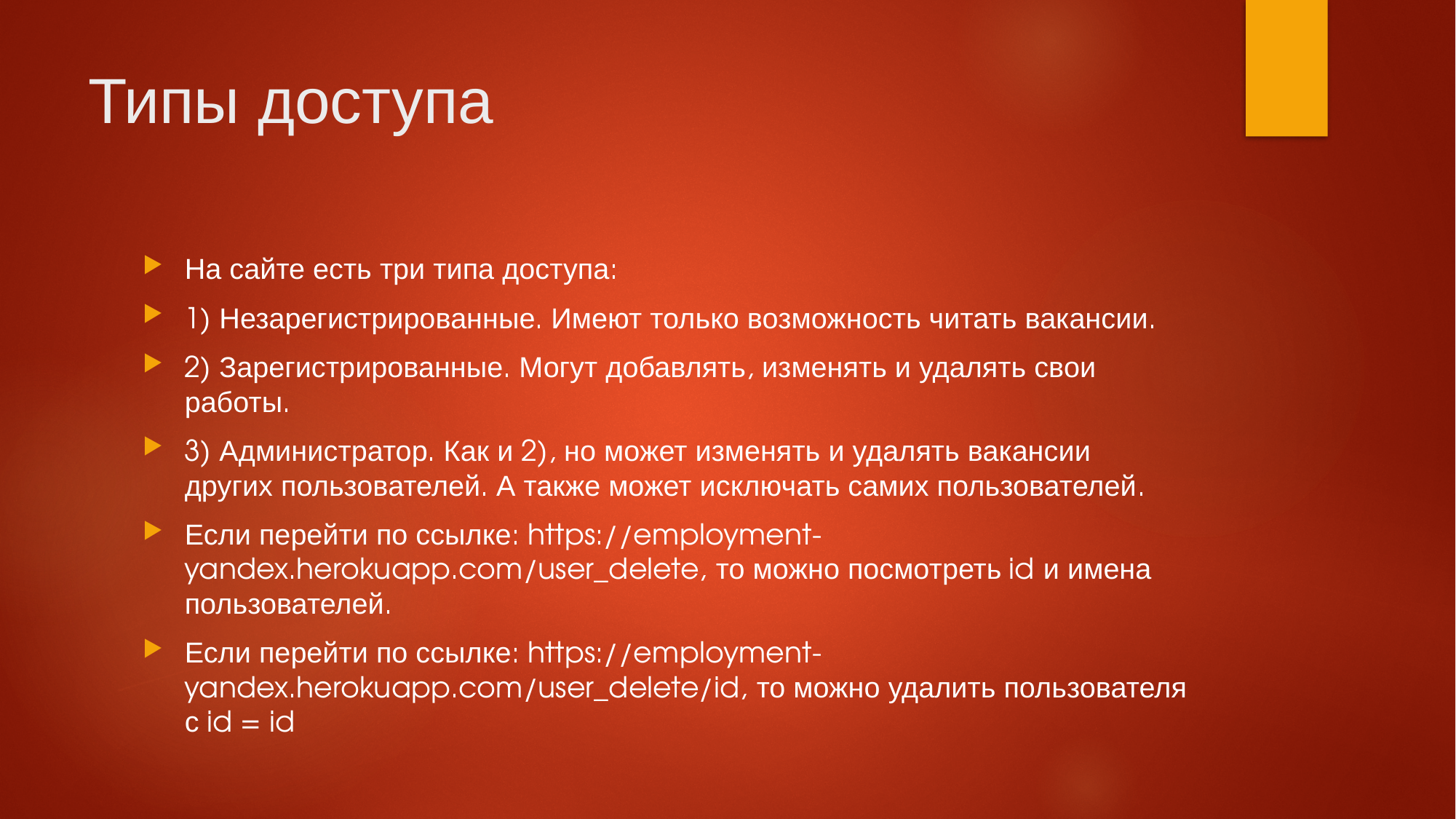

# Типы доступа
На сайте есть три типа доступа:
1) Незарегистрированные. Имеют только возможность читать вакансии.
2) Зарегистрированные. Могут добавлять, изменять и удалять свои работы.
3) Администратор. Как и 2), но может изменять и удалять вакансии других пользователей. А также может исключать самих пользователей.
Если перейти по ссылке: https://employment-yandex.herokuapp.com/user_delete, то можно посмотреть id и имена пользователей.
Если перейти по ссылке: https://employment-yandex.herokuapp.com/user_delete/id, то можно удалить пользователя с id = id